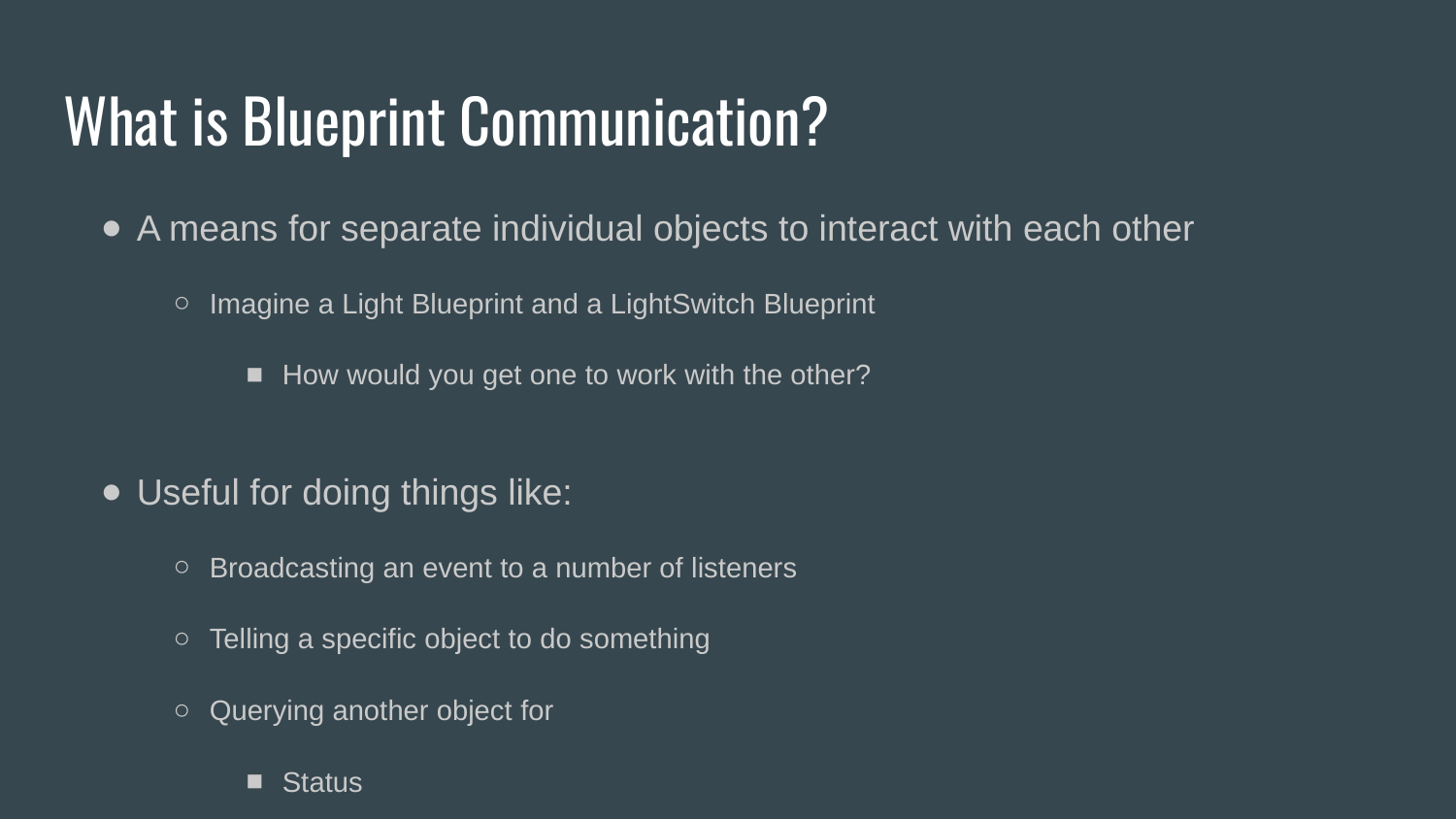

What is Blueprint Communication?
A means for separate individual objects to interact with each other
Imagine a Light Blueprint and a LightSwitch Blueprint
How would you get one to work with the other?
Useful for doing things like:
Broadcasting an event to a number of listeners
Telling a specific object to do something
Querying another object for
Status
State
Property values
Variable values
Results
Etc.